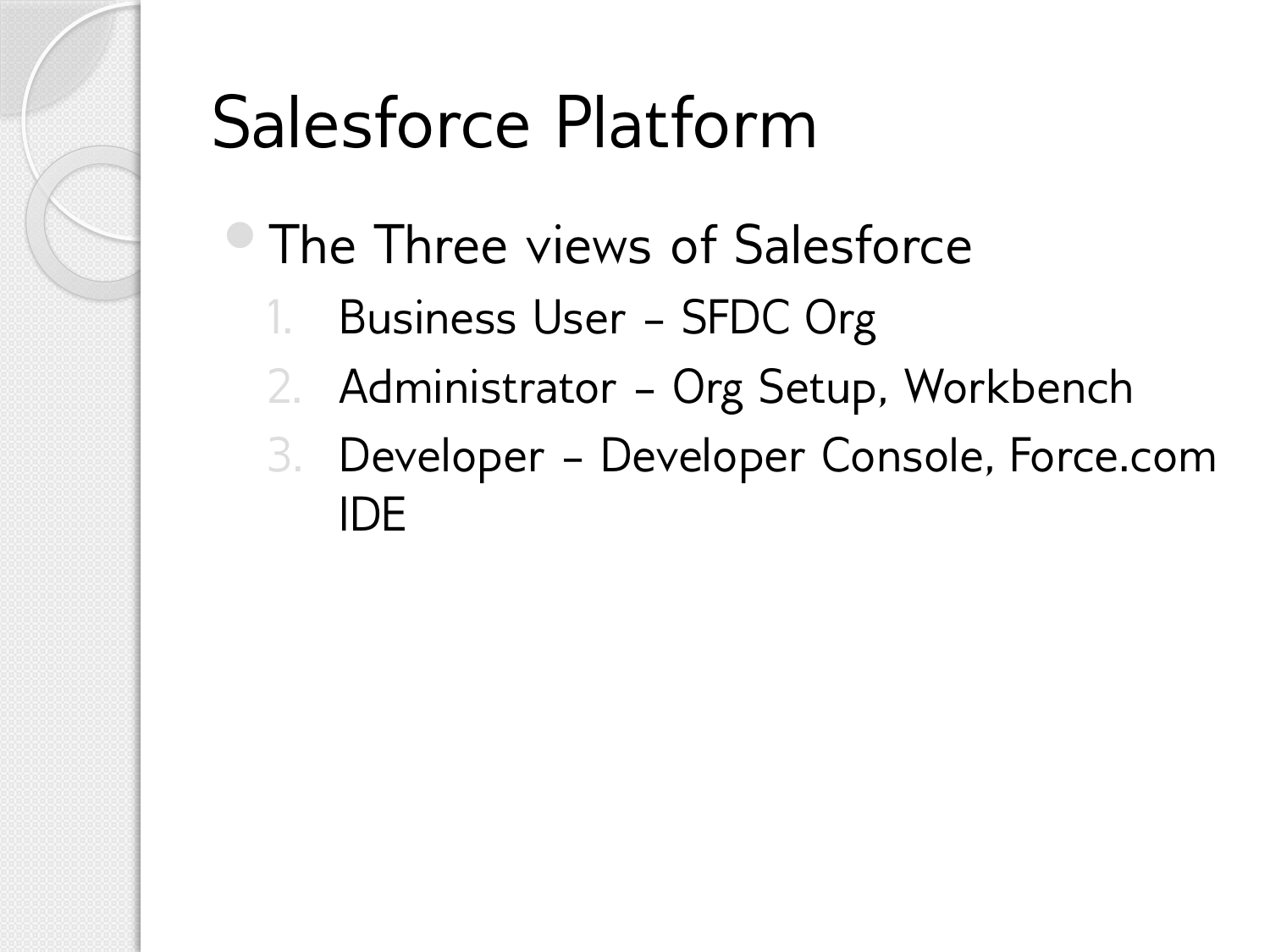

# Salesforce Platform
The Three views of Salesforce
Business User – SFDC Org
Administrator – Org Setup, Workbench
Developer – Developer Console, Force.com IDE